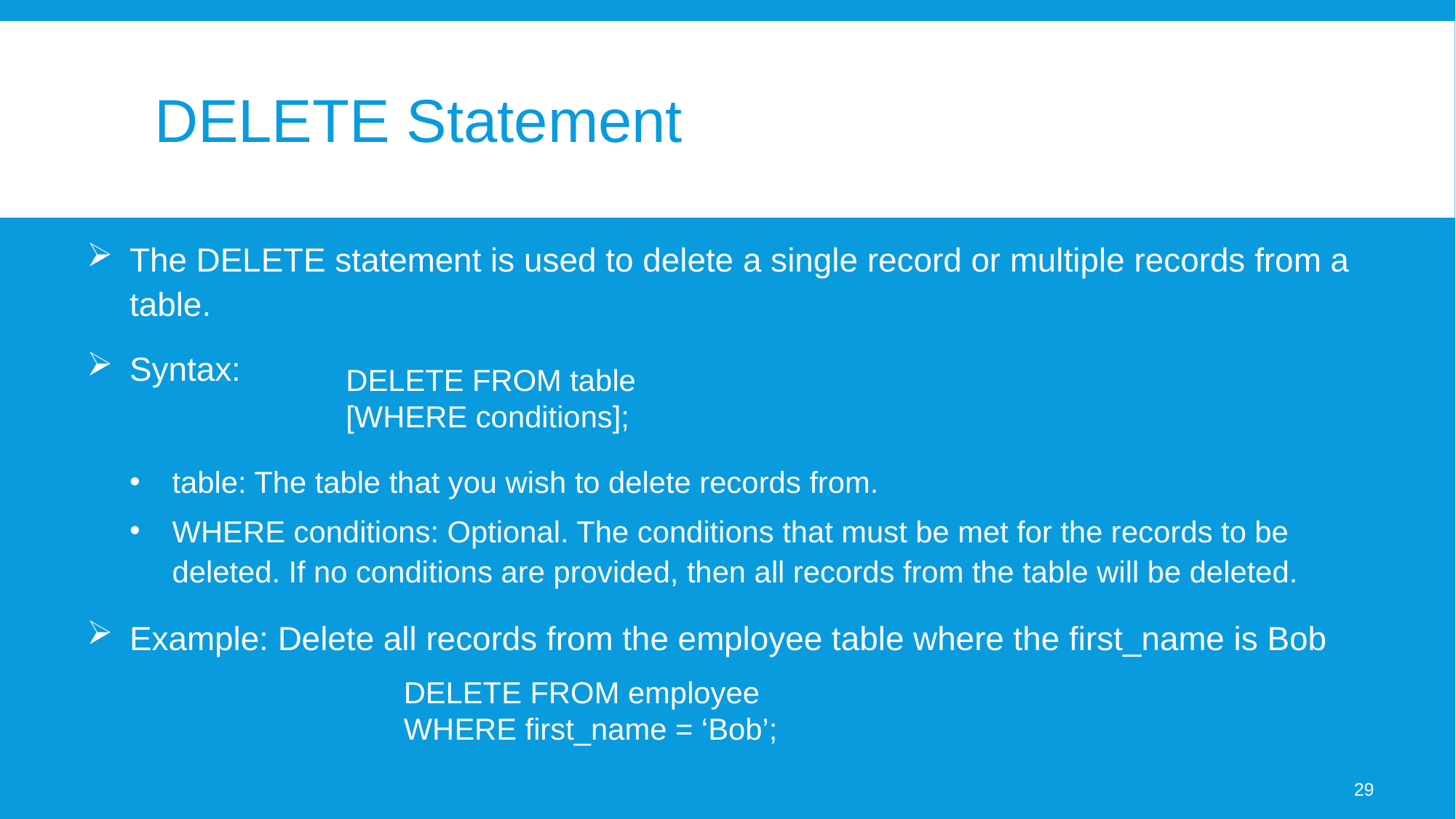

# DELETE Statement
The DELETE statement is used to delete a single record or multiple records from a table.
Syntax:

table: The table that you wish to delete records from.
WHERE conditions: Optional. The conditions that must be met for the records to be deleted. If no conditions are provided, then all records from the table will be deleted.
Example: Delete all records from the employee table where the first_name is Bob
DELETE FROM table
[WHERE conditions];
DELETE FROM employee
WHERE first_name = ‘Bob’;
29